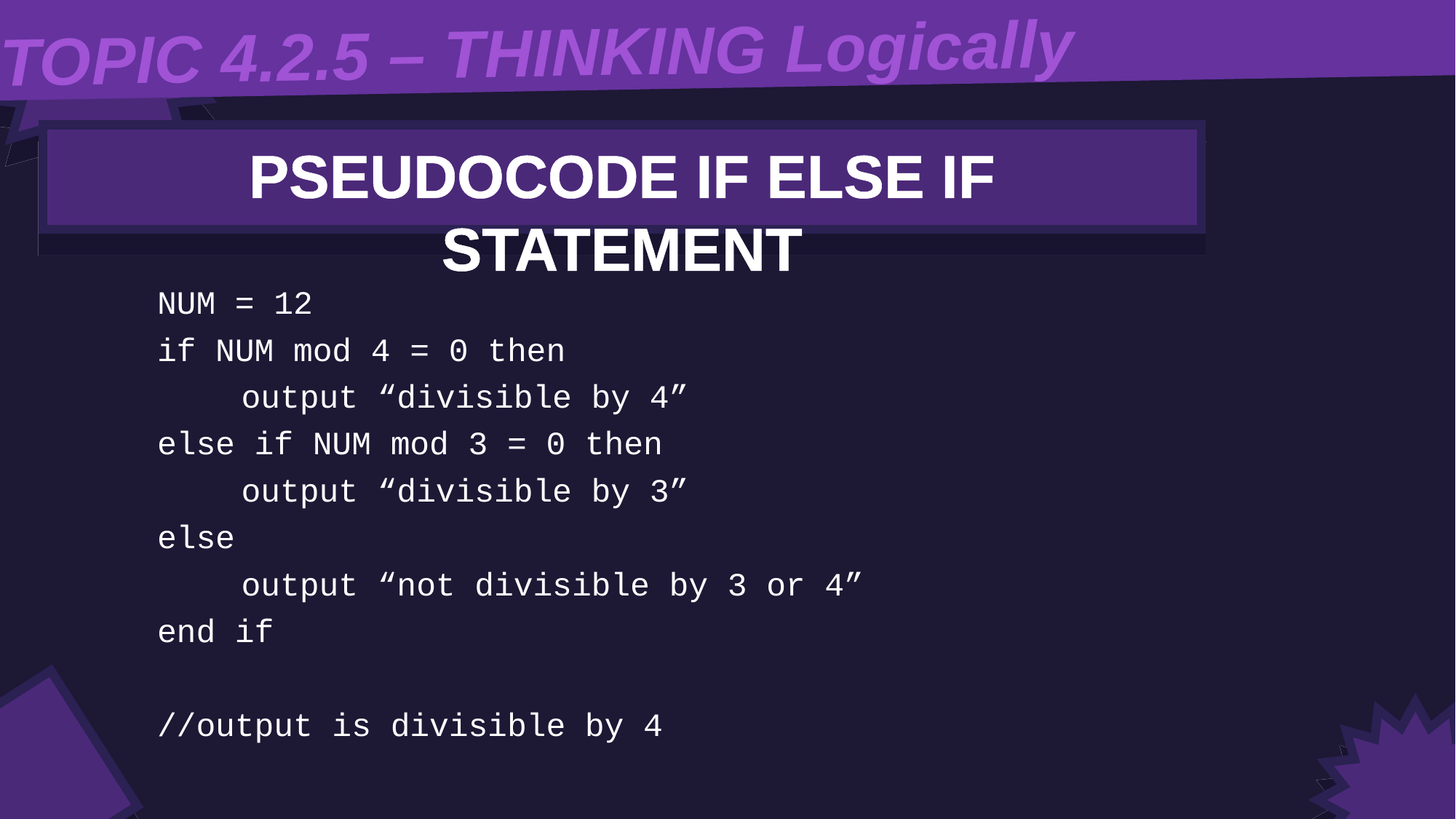

TOPIC 4.2.5 – THINKING Logically

PSEUDOCODE IF ELSE IF STATEMENT
NUM = 12
if NUM mod 4 = 0 then
	output “divisible by 4”
else if NUM mod 3 = 0 then
	output “divisible by 3”
else
	output “not divisible by 3 or 4”
end if

//output is divisible by 4